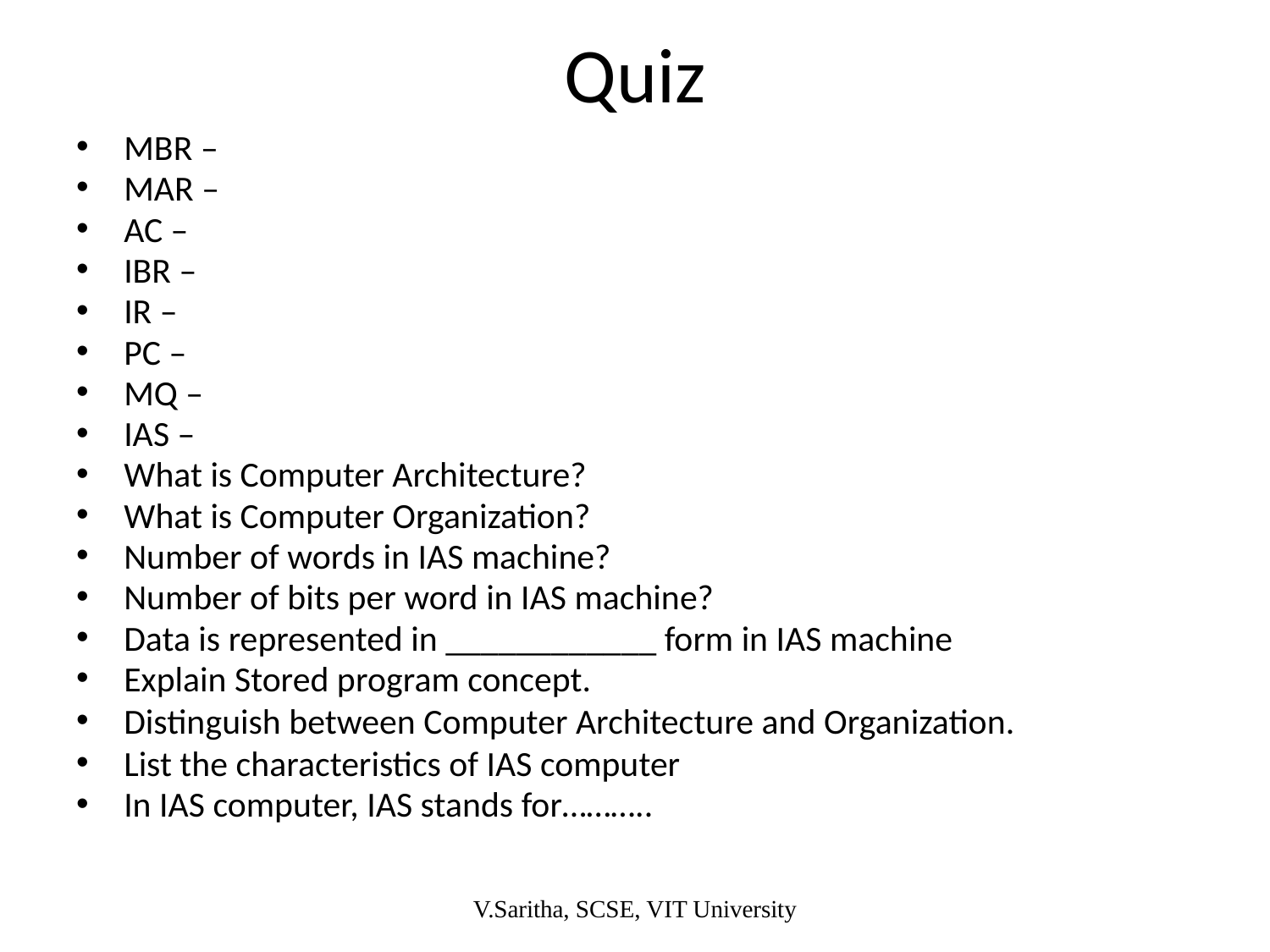

# Quiz
MBR –
MAR –
AC –
IBR –
IR –
PC –
MQ –
IAS –
What is Computer Architecture?
What is Computer Organization?
Number of words in IAS machine?
Number of bits per word in IAS machine?
Data is represented in ____________ form in IAS machine
Explain Stored program concept.
Distinguish between Computer Architecture and Organization.
List the characteristics of IAS computer
In IAS computer, IAS stands for………..

V.Saritha, SCSE, VIT University